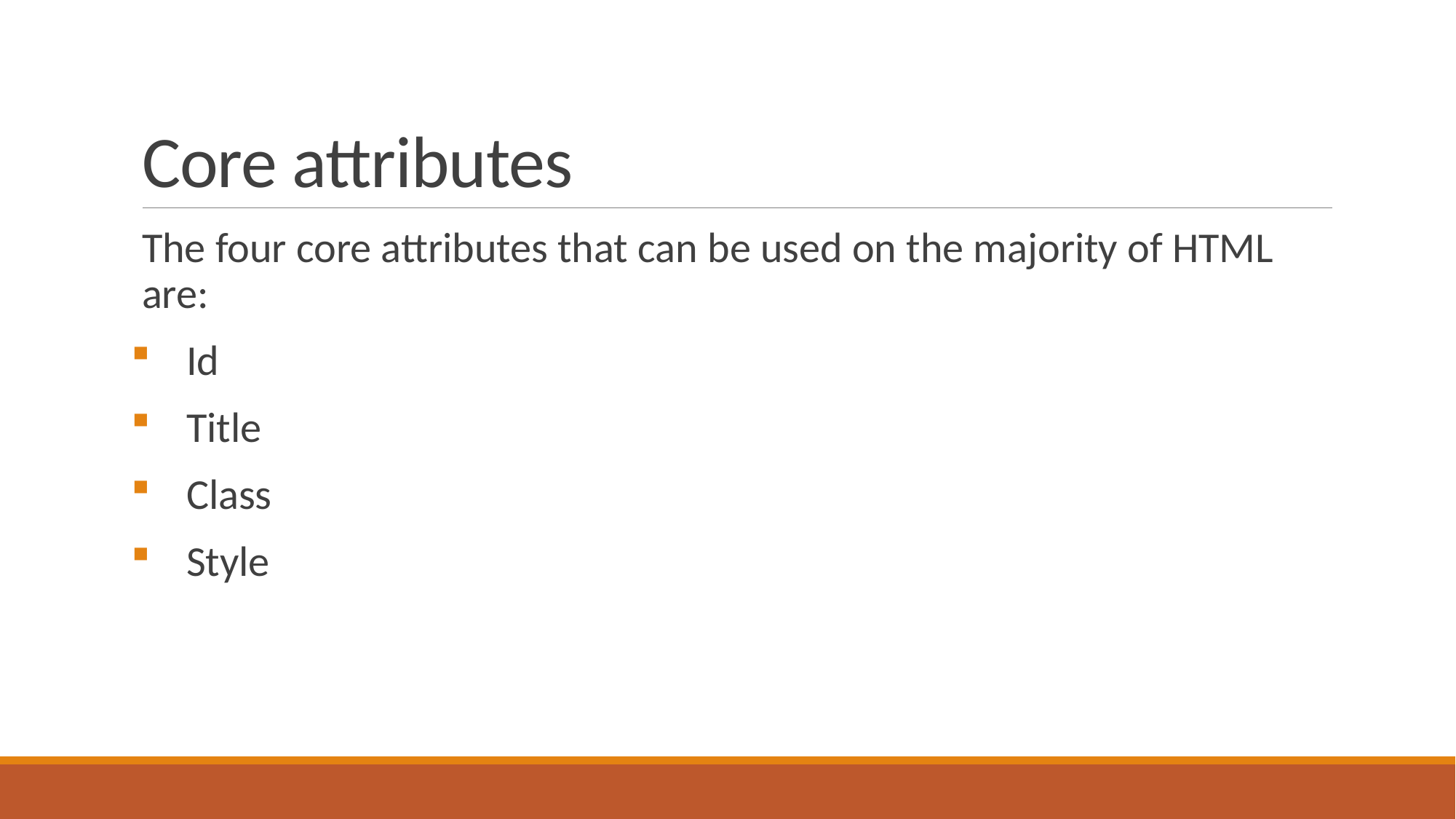

# Core attributes
The four core attributes that can be used on the majority of HTML are:
Id
Title
Class
Style